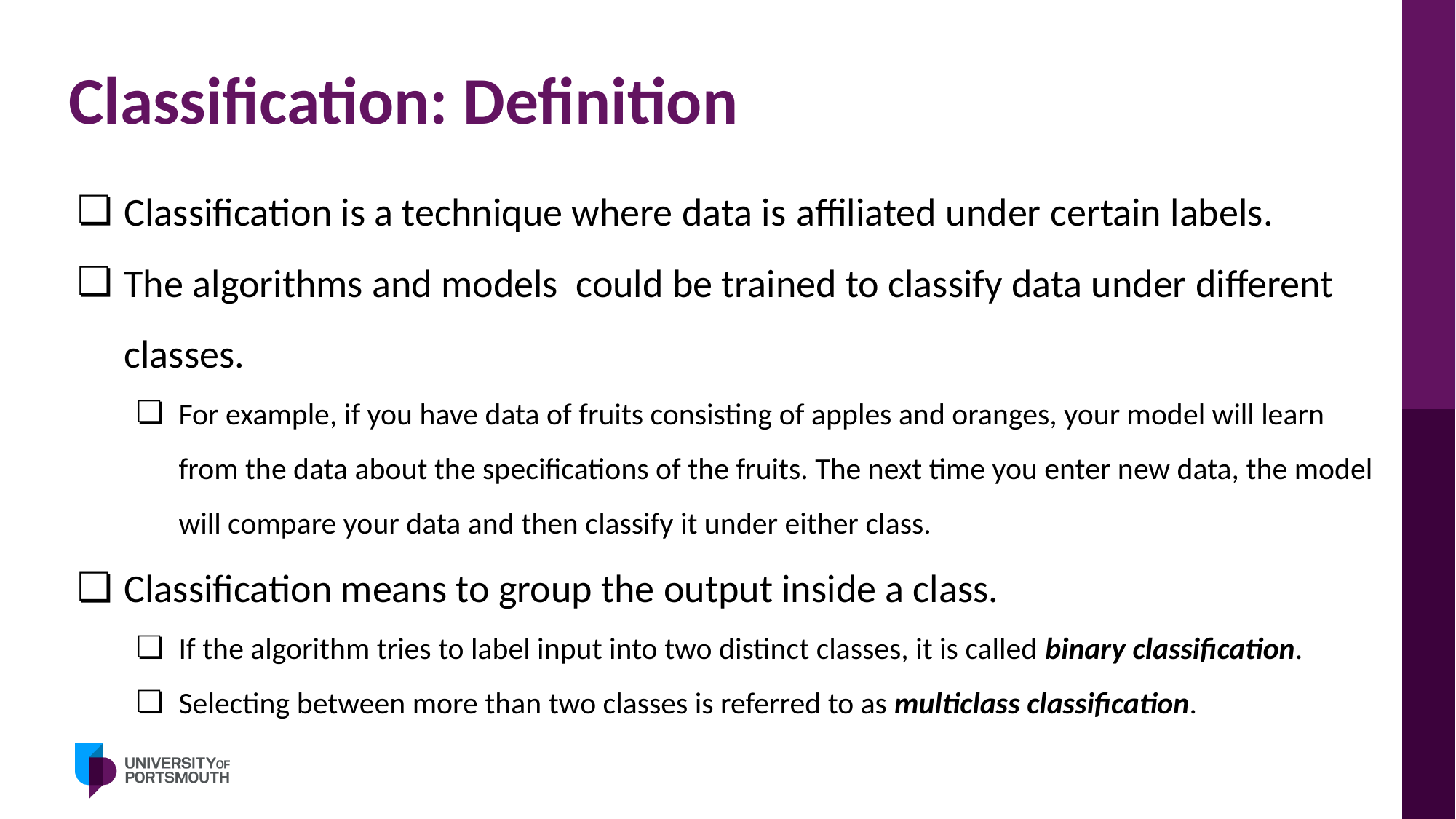

# Classification: Definition

Classification is a technique where data is affiliated under certain labels.
The algorithms and models  could be trained to classify data under different classes.
For example, if you have data of fruits consisting of apples and oranges, your model will learn from the data about the specifications of the fruits. The next time you enter new data, the model will compare your data and then classify it under either class.
Classification means to group the output inside a class.
If the algorithm tries to label input into two distinct classes, it is called binary classification.
Selecting between more than two classes is referred to as multiclass classification.